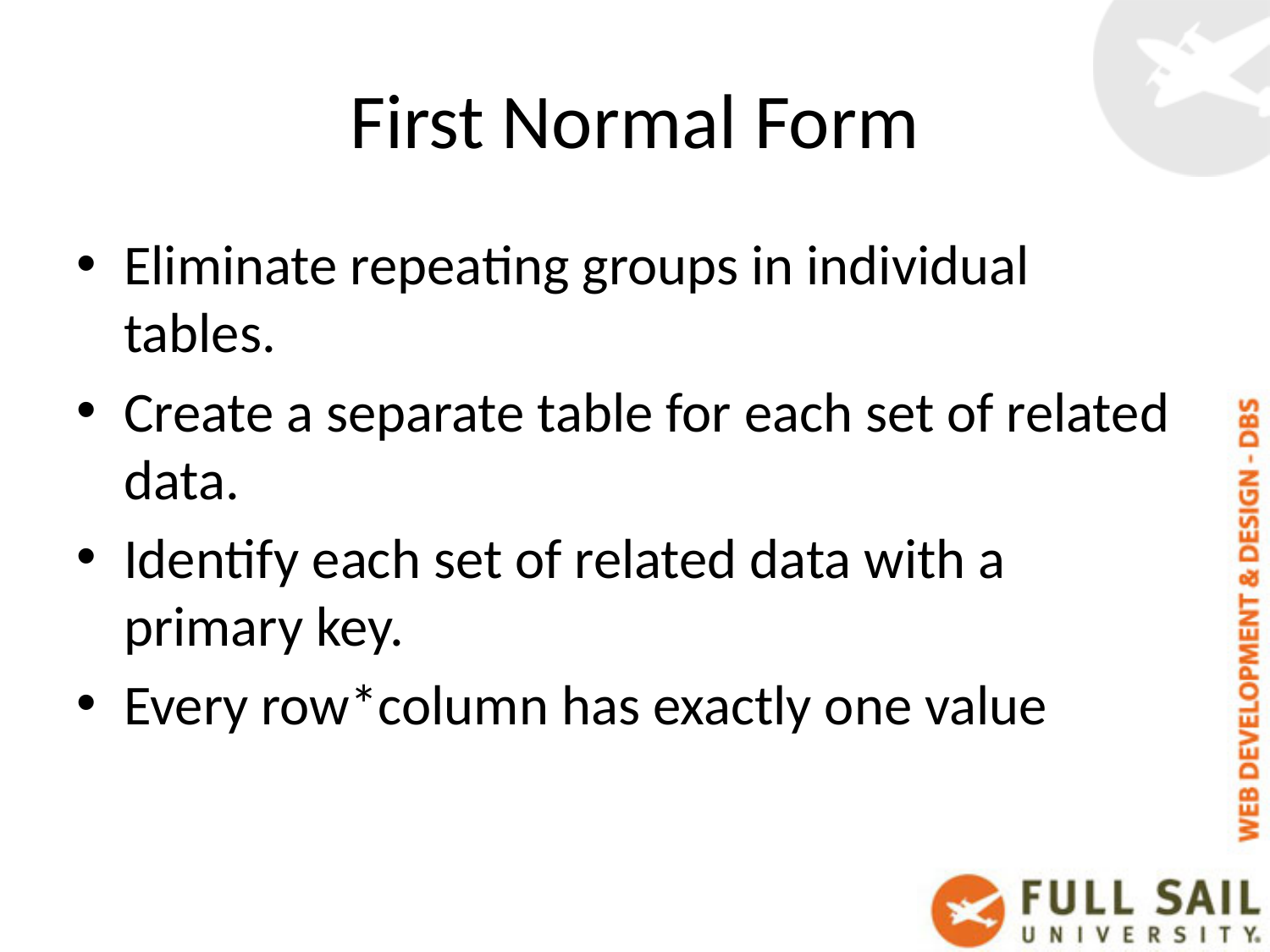

# First Normal Form
Eliminate repeating groups in individual tables.
Create a separate table for each set of related data.
Identify each set of related data with a primary key.
Every row*column has exactly one value